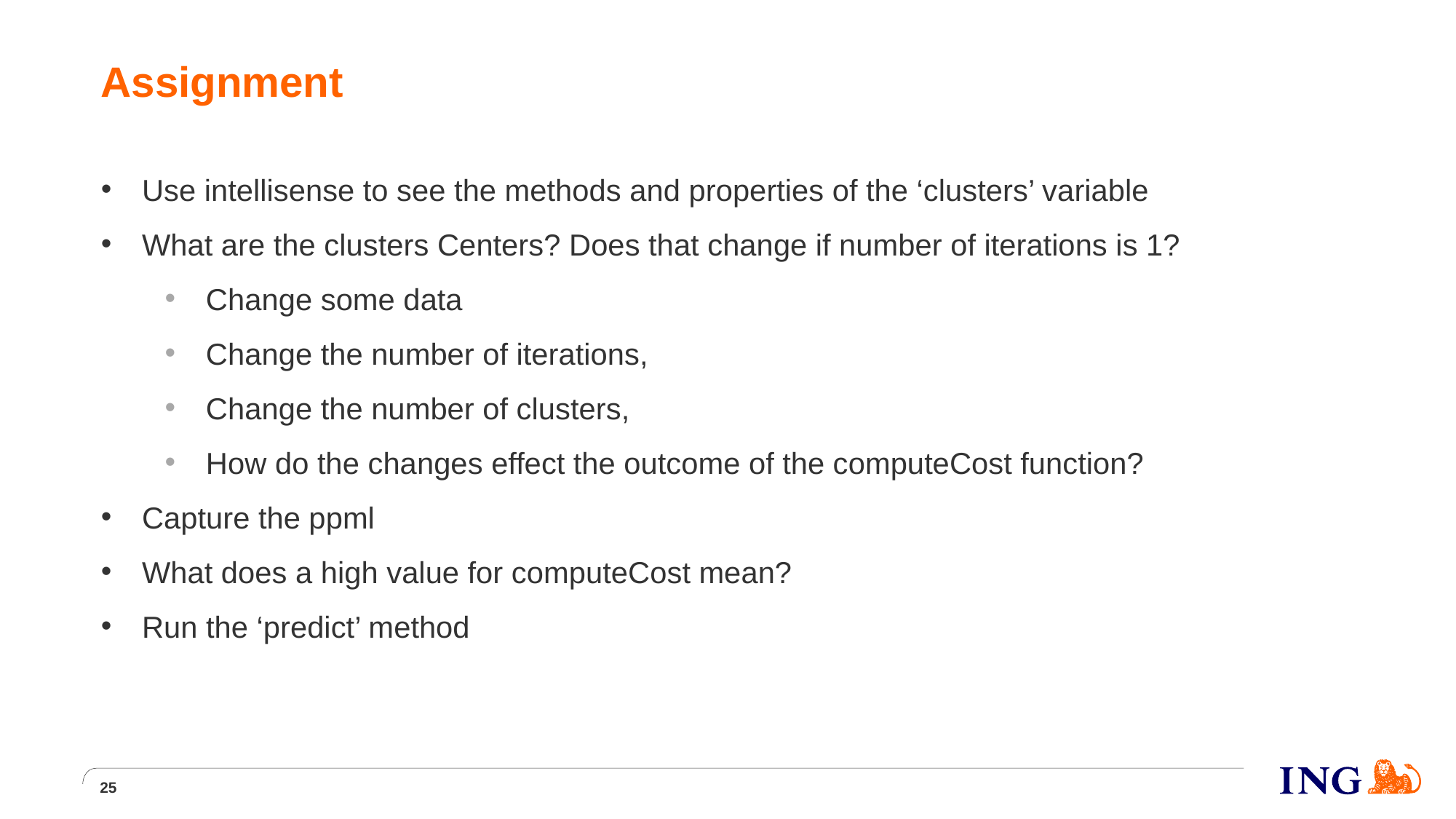

# Assignment
Use intellisense to see the methods and properties of the ‘clusters’ variable
What are the clusters Centers? Does that change if number of iterations is 1?
Change some data
Change the number of iterations,
Change the number of clusters,
How do the changes effect the outcome of the computeCost function?
Capture the ppml
What does a high value for computeCost mean?
Run the ‘predict’ method

25